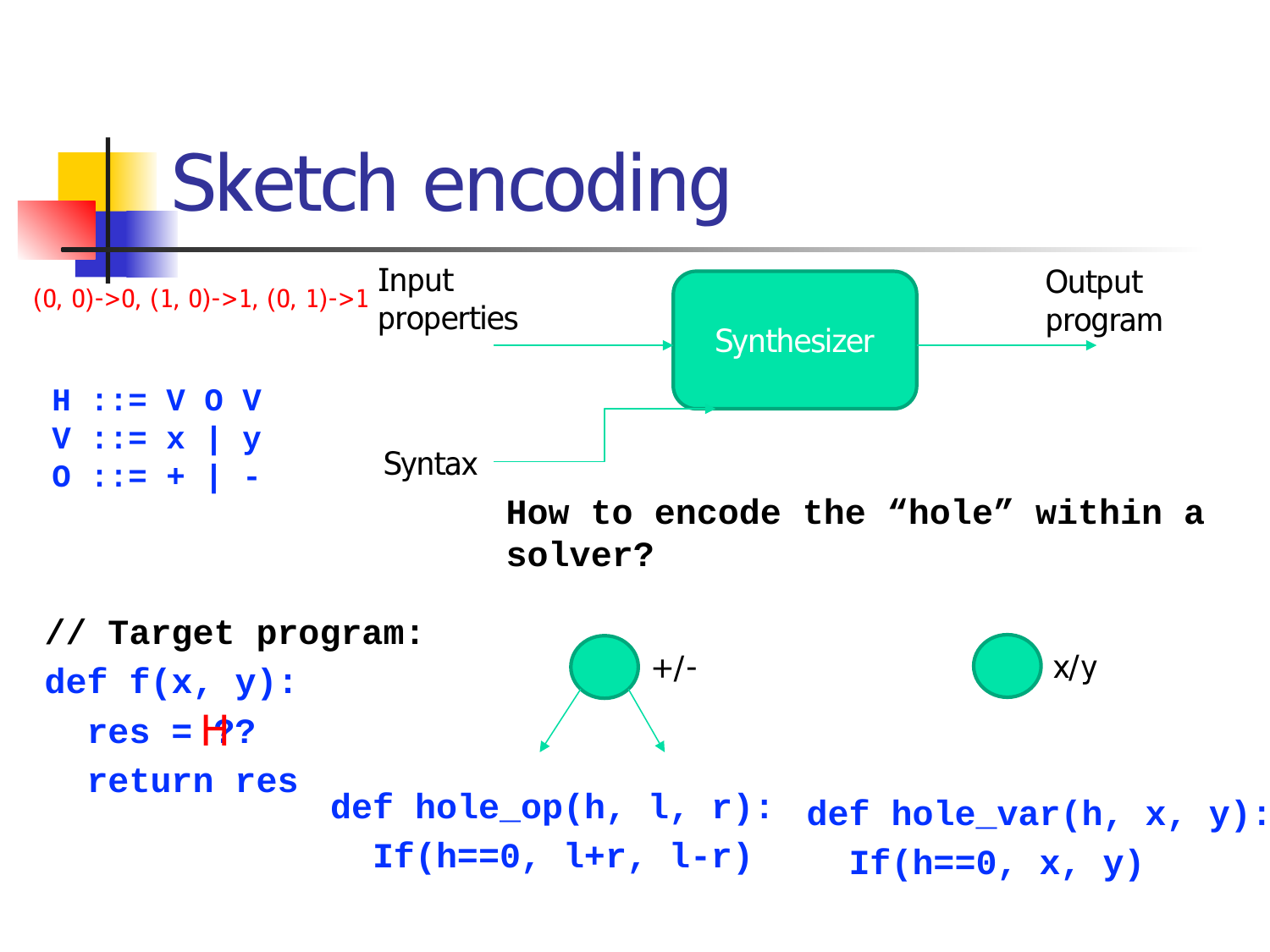

# Sketch encoding
Input properties
Output program
Synthesizer
(0, 0)->0, (1, 0)->1, (0, 1)->1
H ::= V O V
V ::= x | y
O ::= + | -
Syntax
How to encode the “hole” within a solver?

// Target program:
def f(x, y):
  res = ??
  return res

x/y
+/-
H
def hole_op(h, l, r):
  If(h==0, l+r, l-r)
def hole_var(h, x, y):
  If(h==0, x, y)